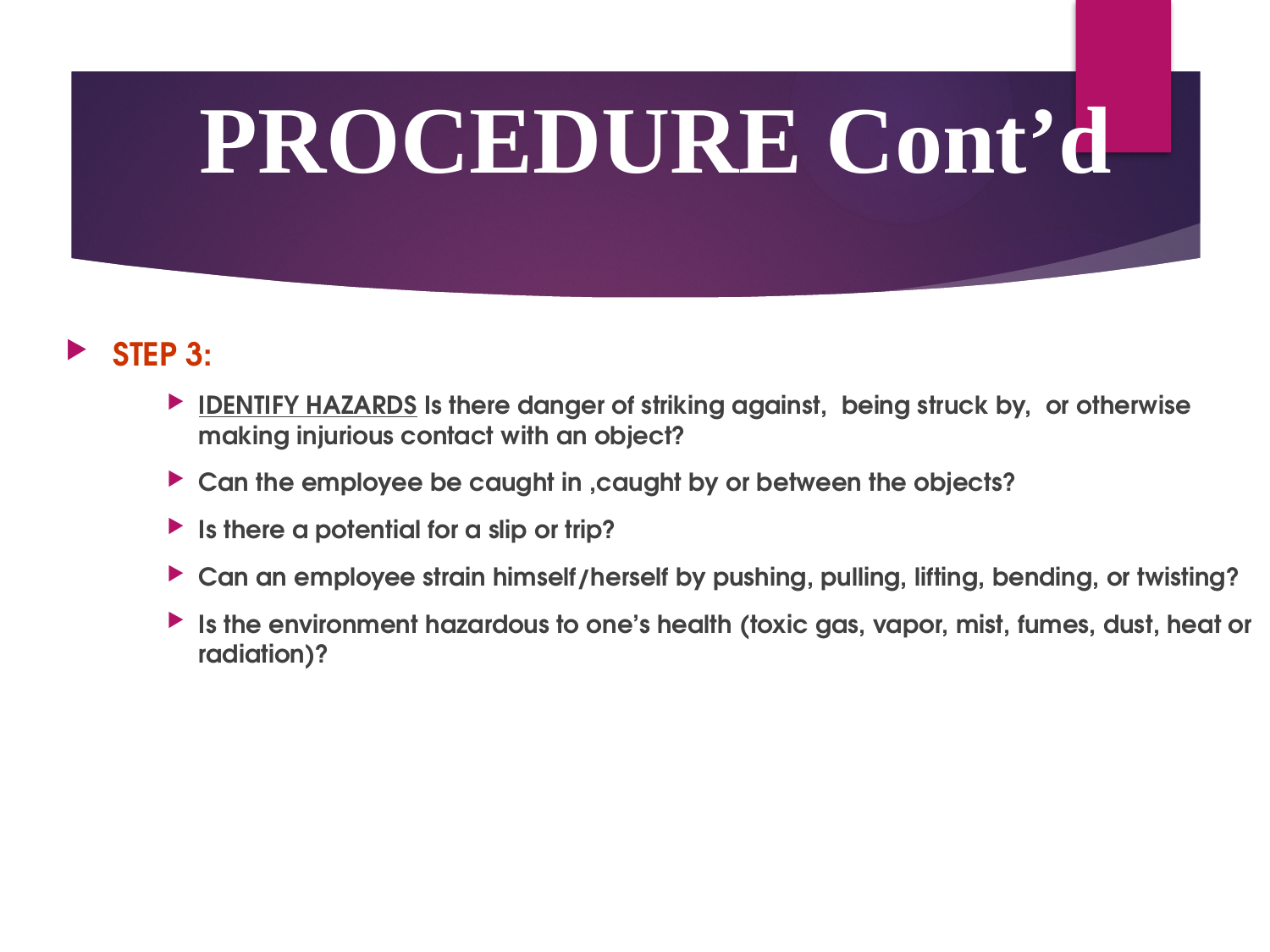

PROCEDURE Cont’d
STEP 3:
IDENTIFY HAZARDS Is there danger of striking against,  being struck by,  or otherwise making injurious contact with an object?
Can the employee be caught in ,caught by or between the objects?
Is there a potential for a slip or trip?
Can an employee strain himself/herself by pushing, pulling, lifting, bending, or twisting?
Is the environment hazardous to one’s health (toxic gas, vapor, mist, fumes, dust, heat or radiation)?